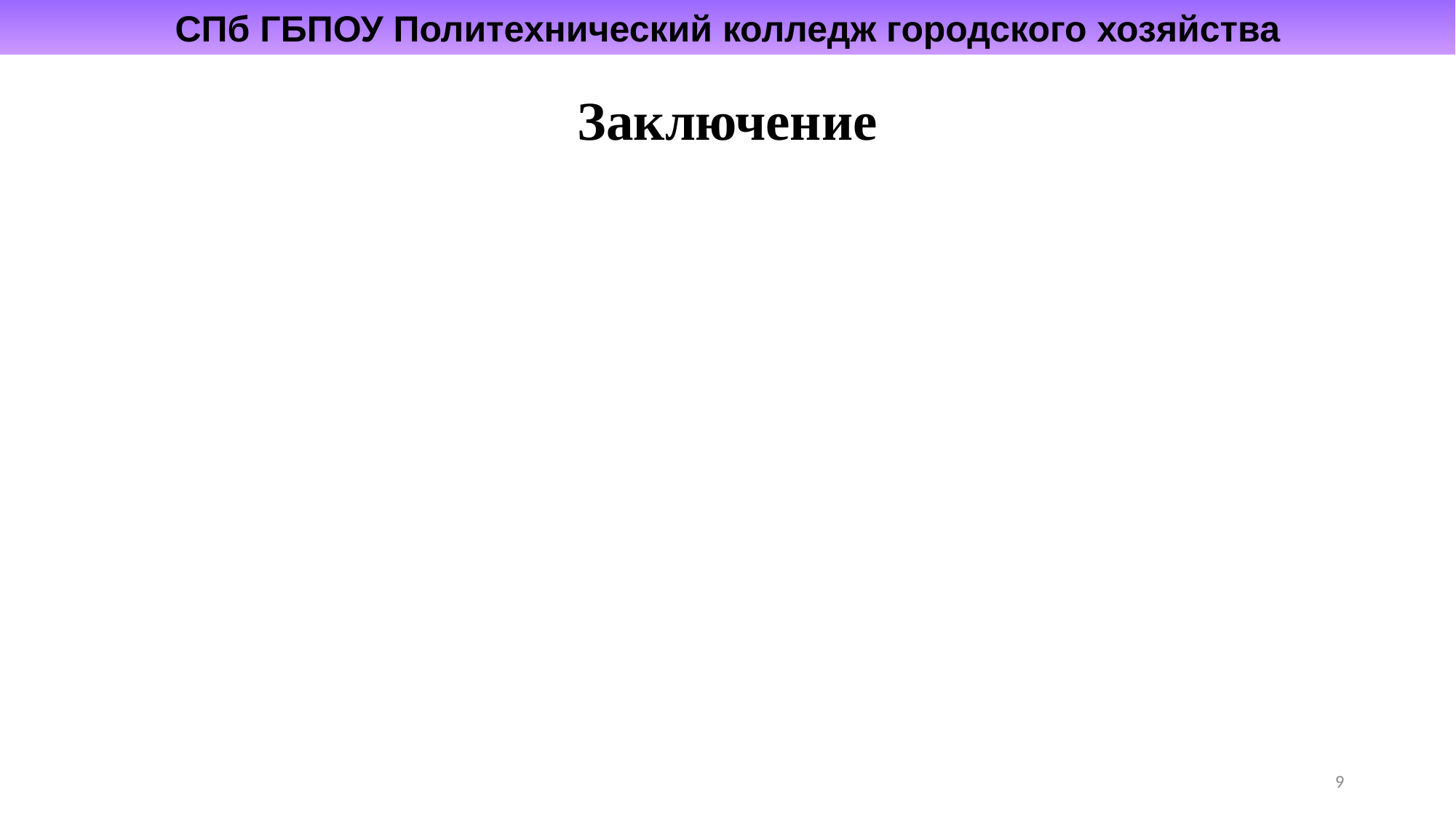

СПб ГБПОУ Политехнический колледж городского хозяйства
# Заключение

9